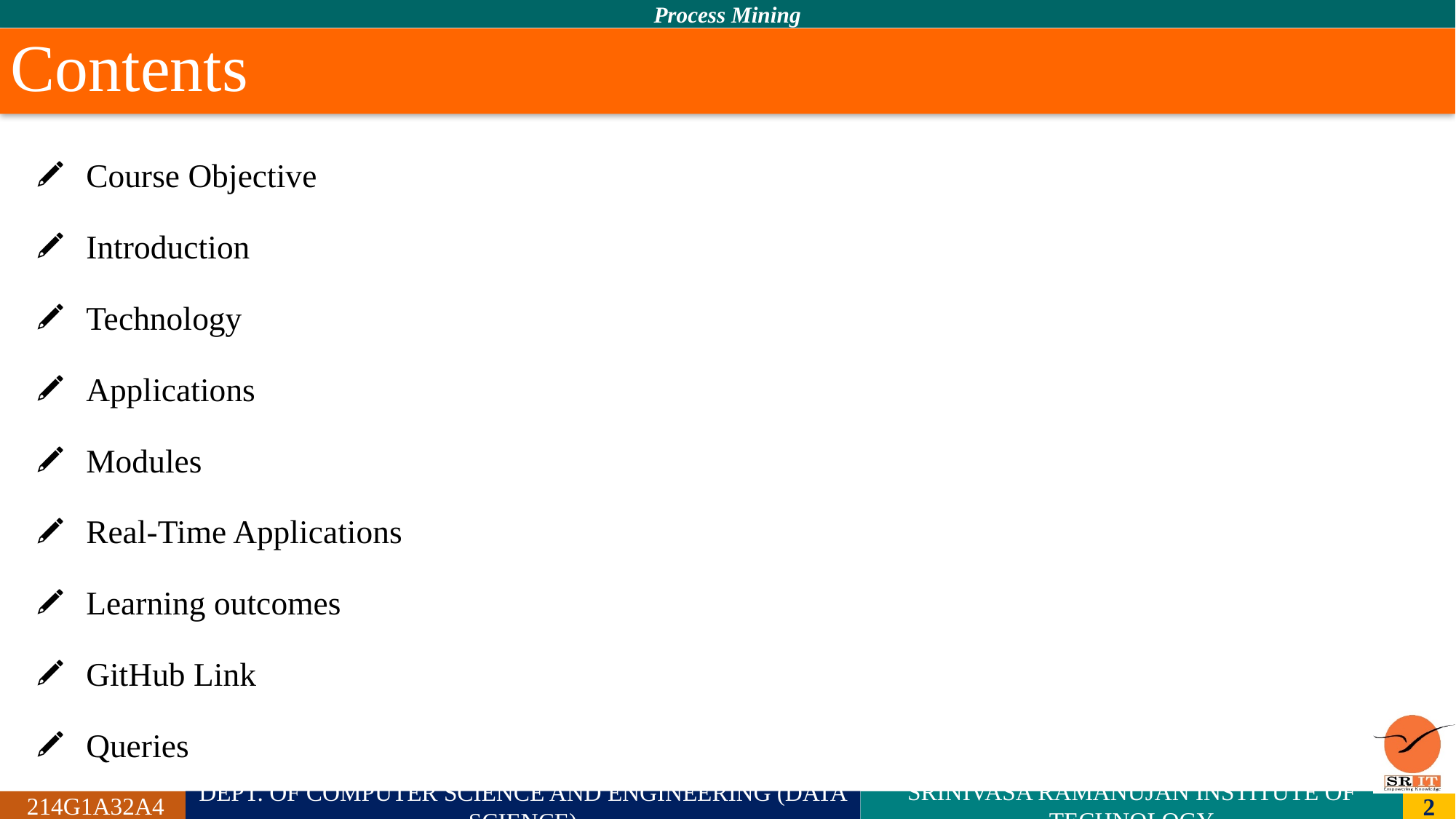

# Contents
Course Objective
Introduction
Technology
Applications
Modules
Real-Time Applications
Learning outcomes
GitHub Link
Queries